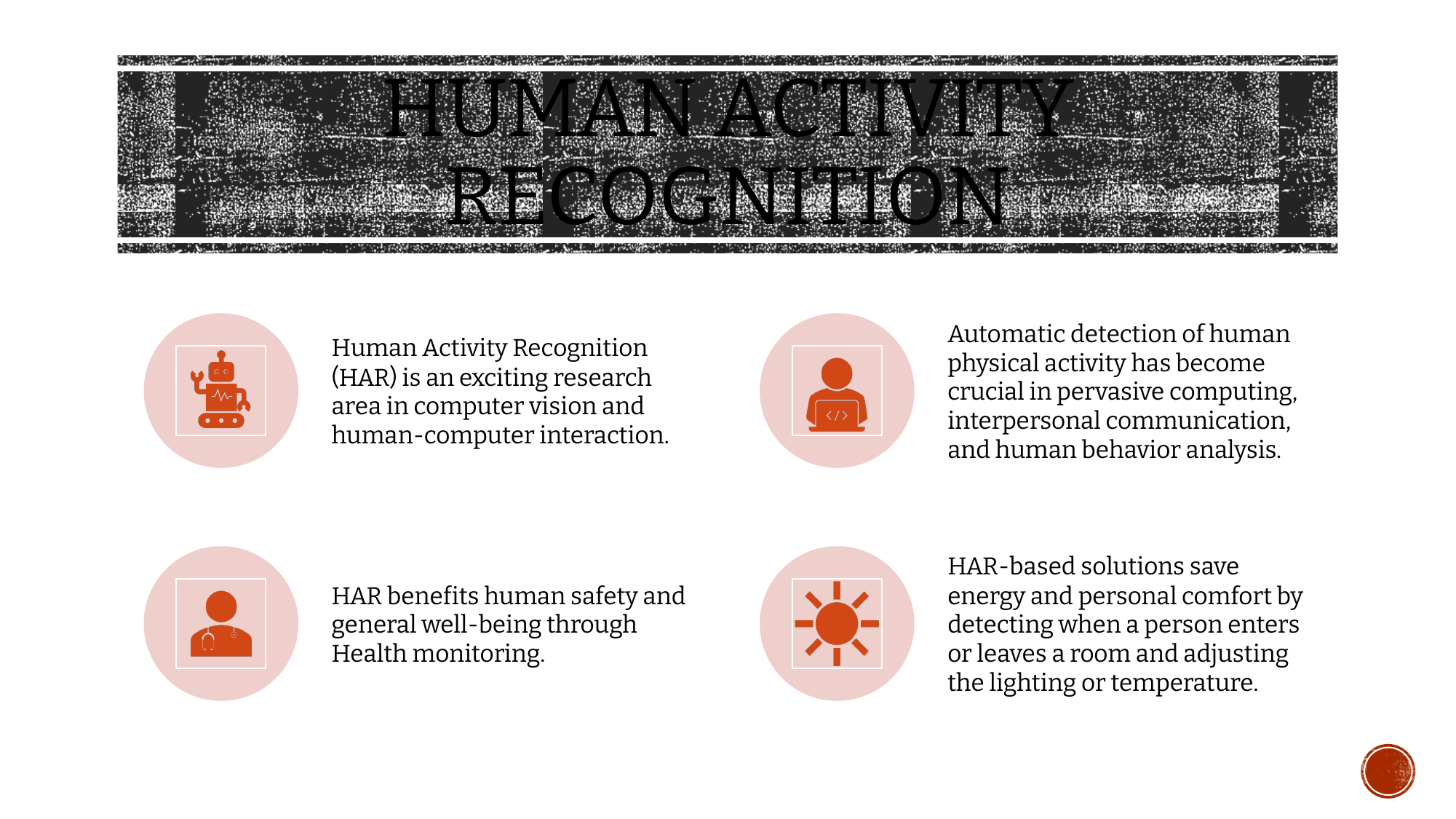

# Human Activity Recognition

Human Activity Recognition (HAR) is an exciting research area in computer vision and human-computer interaction.
Automatic detection of human physical activity has become crucial in pervasive computing, interpersonal communication, and human behavior analysis.
HAR benefits human safety and general well-being through Health monitoring.
HAR-based solutions save energy and personal comfort by detecting when a person enters or leaves a room and adjusting the lighting or temperature.